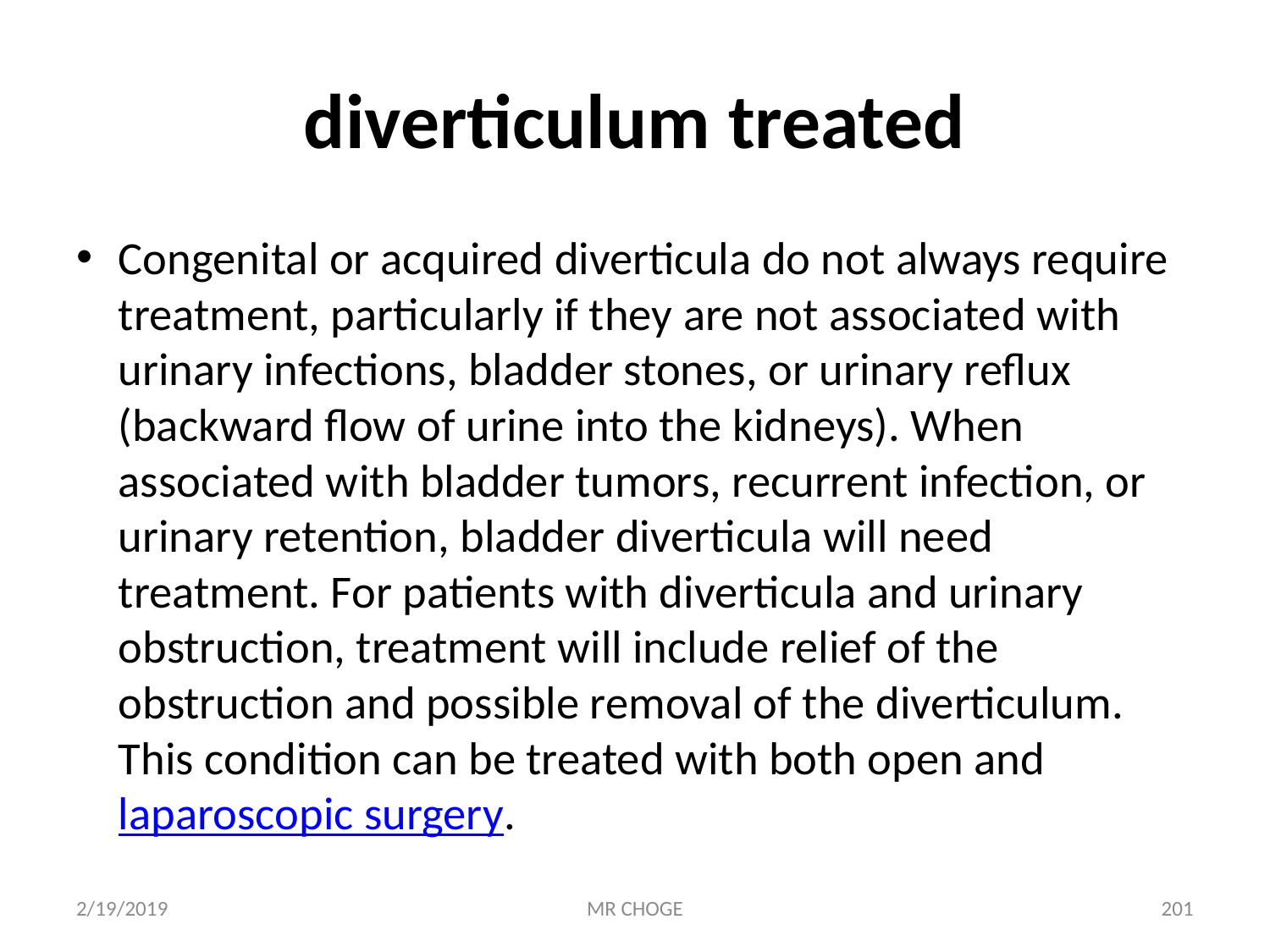

# diverticulum treated
Congenital or acquired diverticula do not always require treatment, particularly if they are not associated with urinary infections, bladder stones, or urinary reflux (backward flow of urine into the kidneys). When associated with bladder tumors, recurrent infection, or urinary retention, bladder diverticula will need treatment. For patients with diverticula and urinary obstruction, treatment will include relief of the obstruction and possible removal of the diverticulum. This condition can be treated with both open and laparoscopic surgery.

2/19/2019
MR CHOGE
201